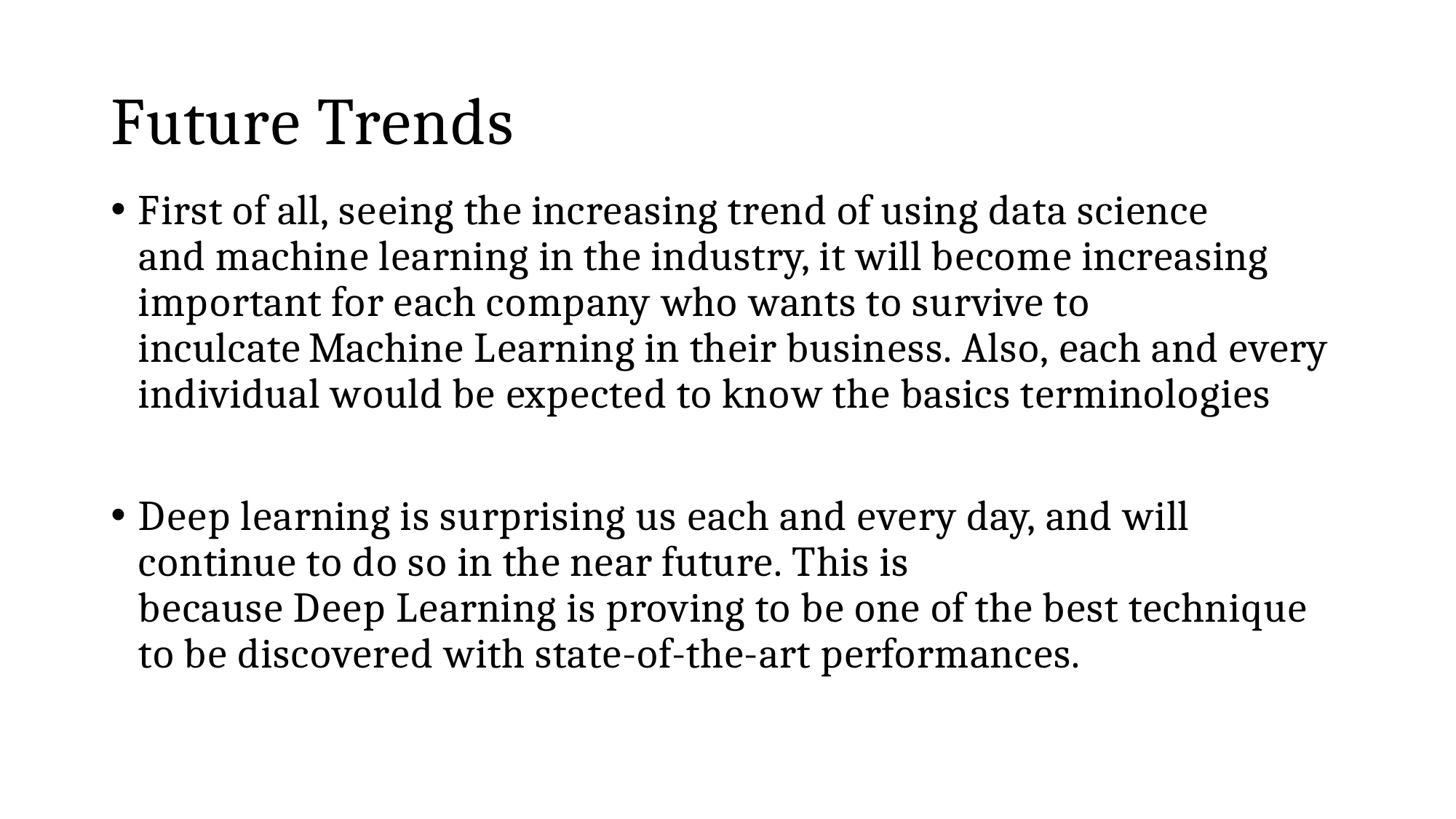

# Future Trends
First of all, seeing the increasing trend of using data science and machine learning in the industry, it will become increasing important for each company who wants to survive to inculcate Machine Learning in their business. Also, each and every individual would be expected to know the basics terminologies

Deep learning is surprising us each and every day, and will continue to do so in the near future. This is because Deep Learning is proving to be one of the best technique to be discovered with state-of-the-art performances.